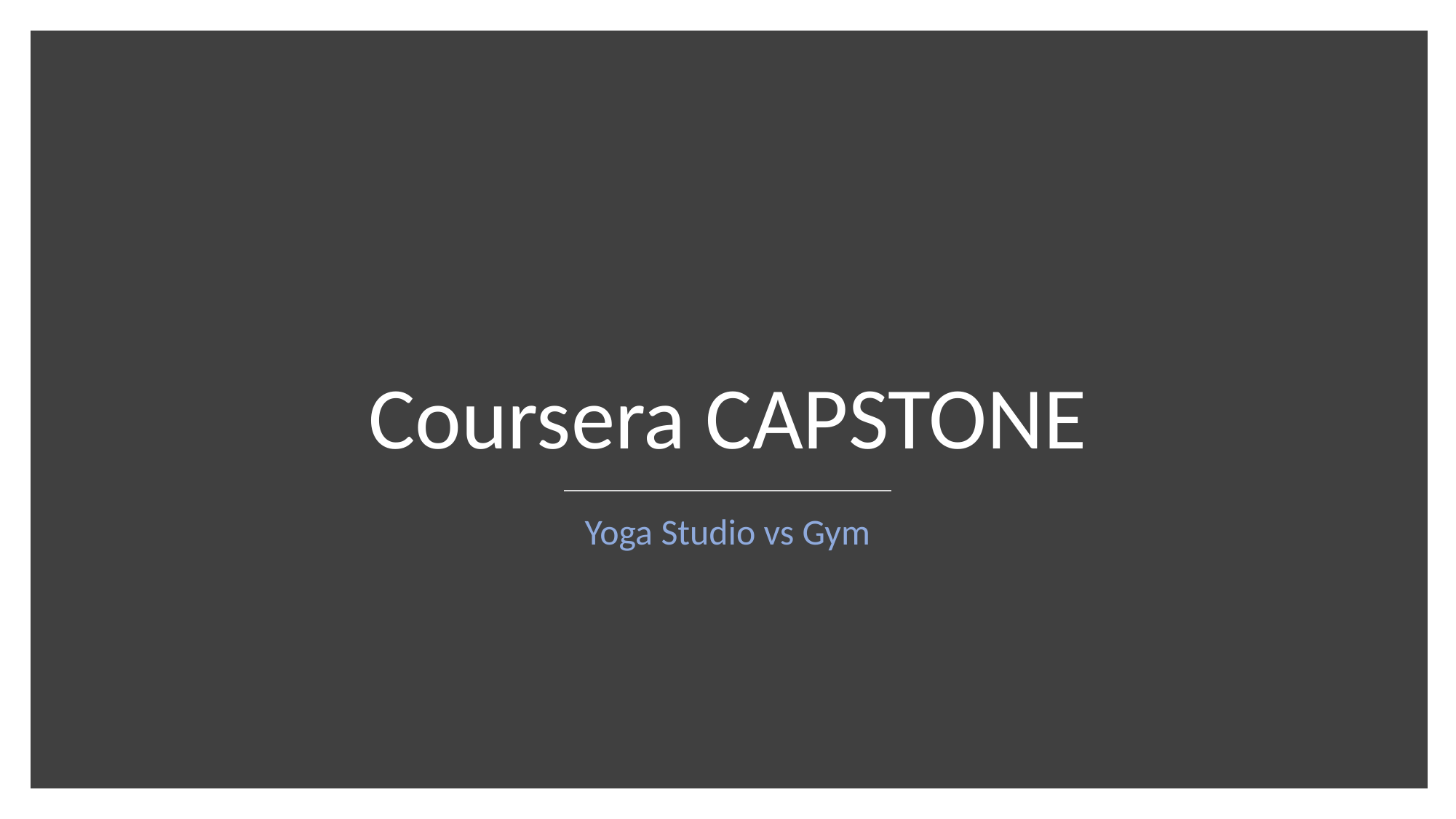

# Coursera CAPSTONE
Yoga Studio vs Gym